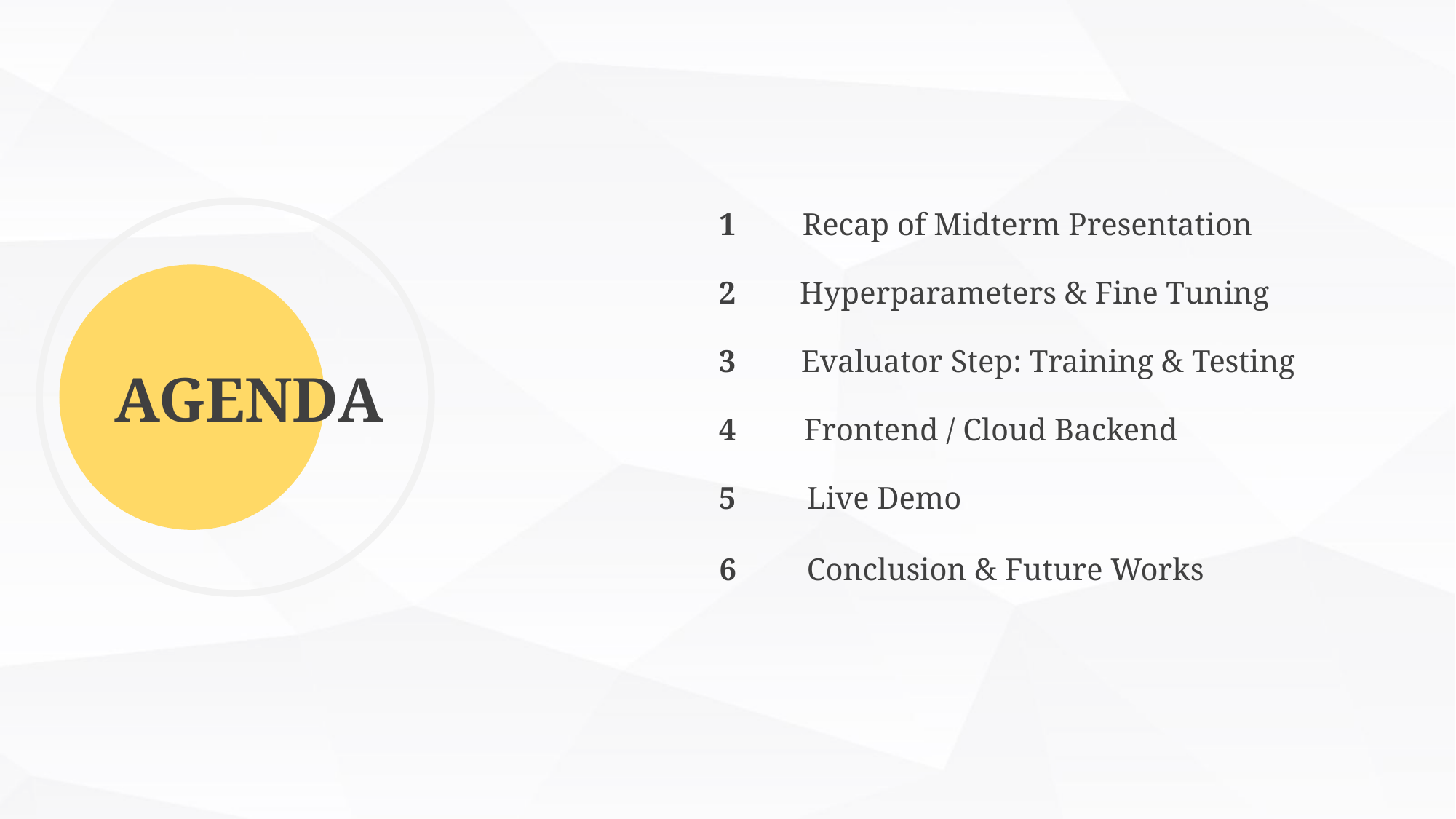

1
Recap of Midterm Presentation

2
Hyperparameters & Fine Tuning
3
Evaluator Step: Training & Testing
AGENDA
4
Frontend / Cloud Backend
5
Live Demo

6
Conclusion & Future Works